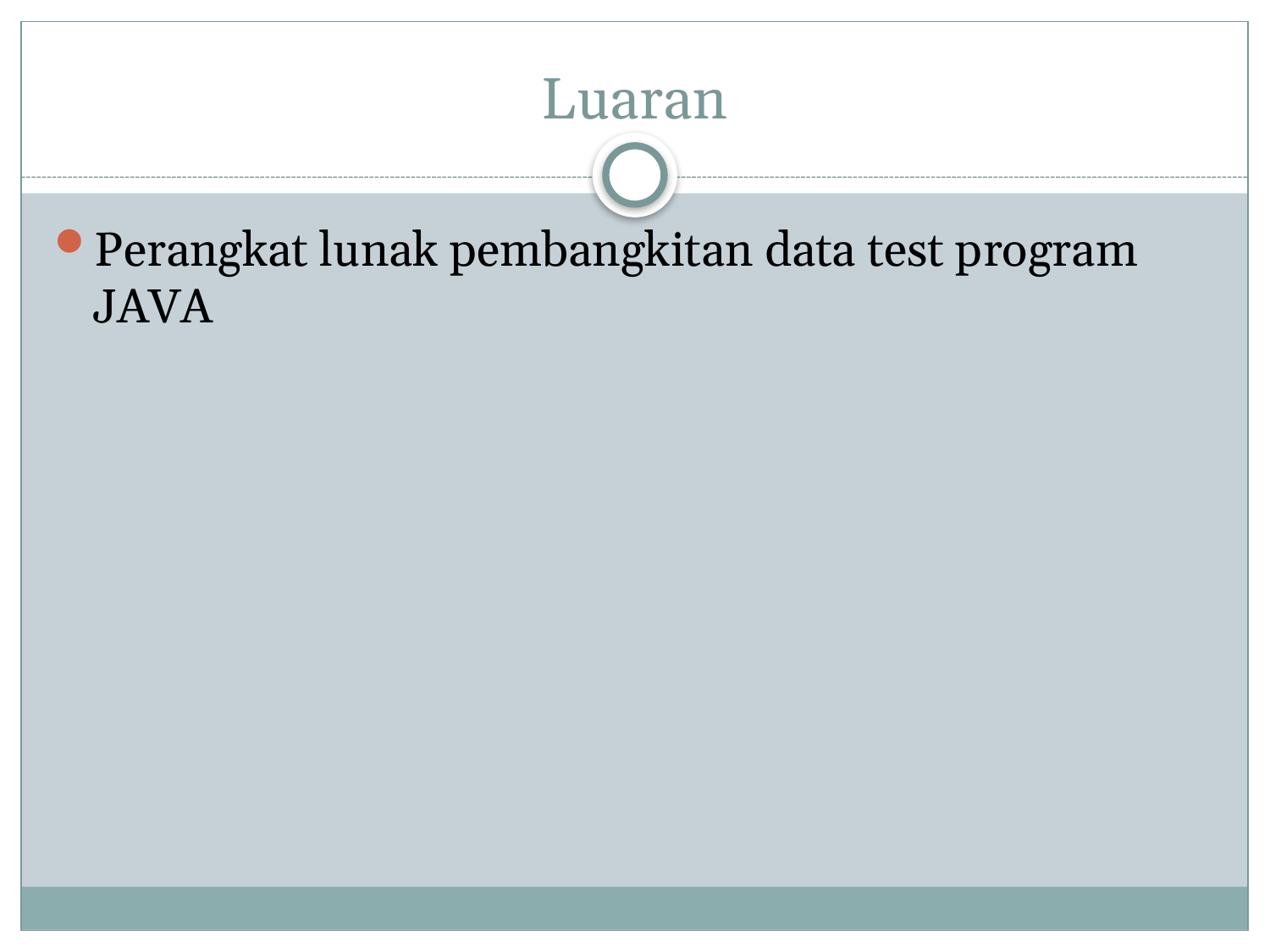

# Luaran
Perangkat lunak pembangkitan data test program JAVA